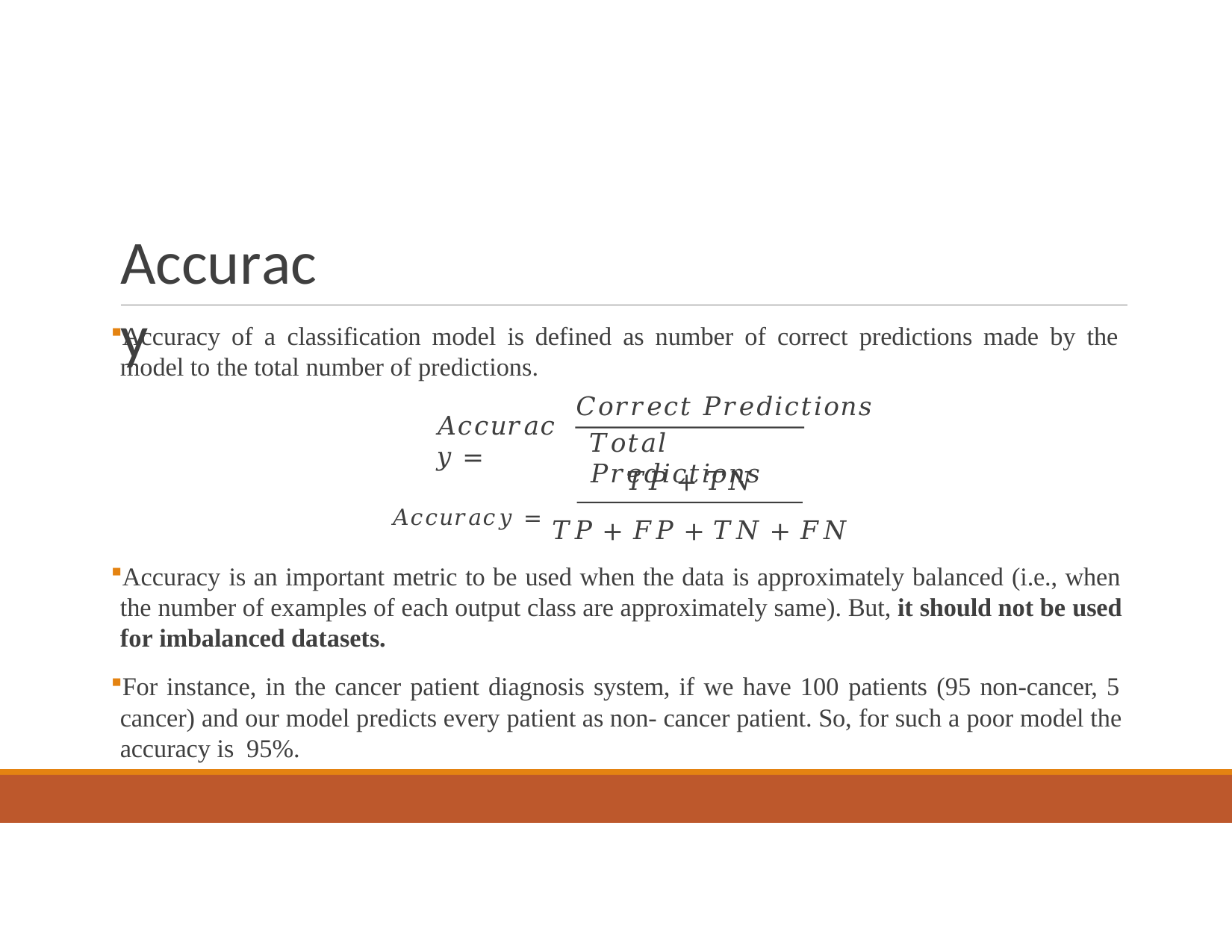

# Accuracy
Accuracy of a classification model is defined as number of correct predictions made by the  model to the total number of predictions.
𝐶𝑜𝑟𝑟𝑒𝑐𝑡 𝑃𝑟𝑒𝑑𝑖𝑐𝑡𝑖𝑜𝑛𝑠
𝐴𝑐𝑐𝑢𝑟𝑎𝑐𝑦 =
𝑇𝑜𝑡𝑎𝑙 𝑃𝑟𝑒𝑑𝑖𝑐𝑡𝑖𝑜𝑛𝑠

𝑇𝑃 + 𝑇𝑁
𝐴𝑐𝑐𝑢𝑟𝑎𝑐𝑦 = 𝑇𝑃 + 𝐹𝑃 + 𝑇𝑁 + 𝐹𝑁
Accuracy is an important metric to be used when the data is approximately balanced (i.e., when  the number of examples of each output class are approximately same). But, it should not be used  for imbalanced datasets.
For instance, in the cancer patient diagnosis system, if we have 100 patients (95 non-cancer, 5  cancer) and our model predicts every patient as non- cancer patient. So, for such a poor model the  accuracy is 95%.